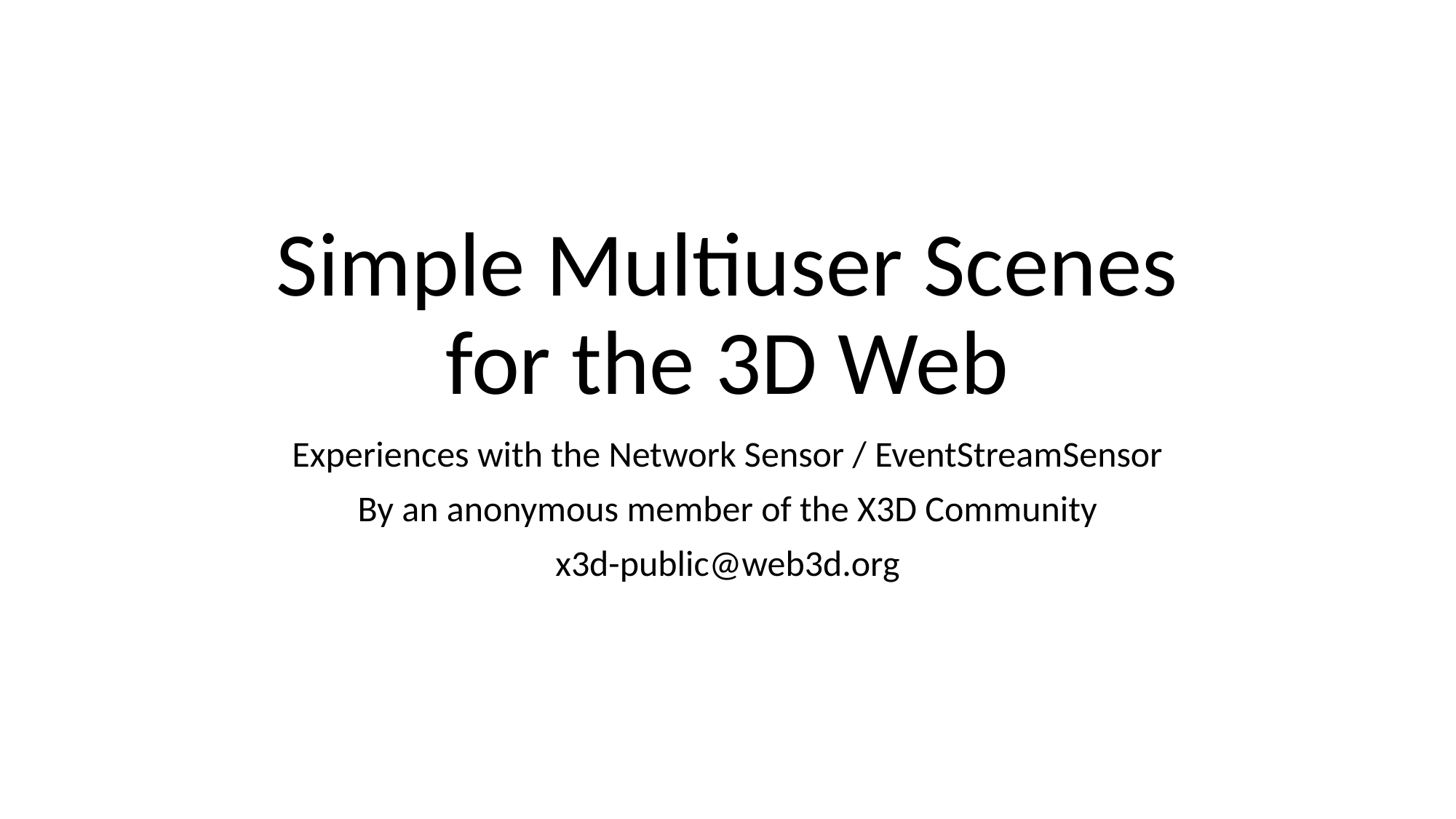

# Simple Multiuser Scenes for the 3D Web
Experiences with the Network Sensor / EventStreamSensor
By an anonymous member of the X3D Community
x3d-public@web3d.org